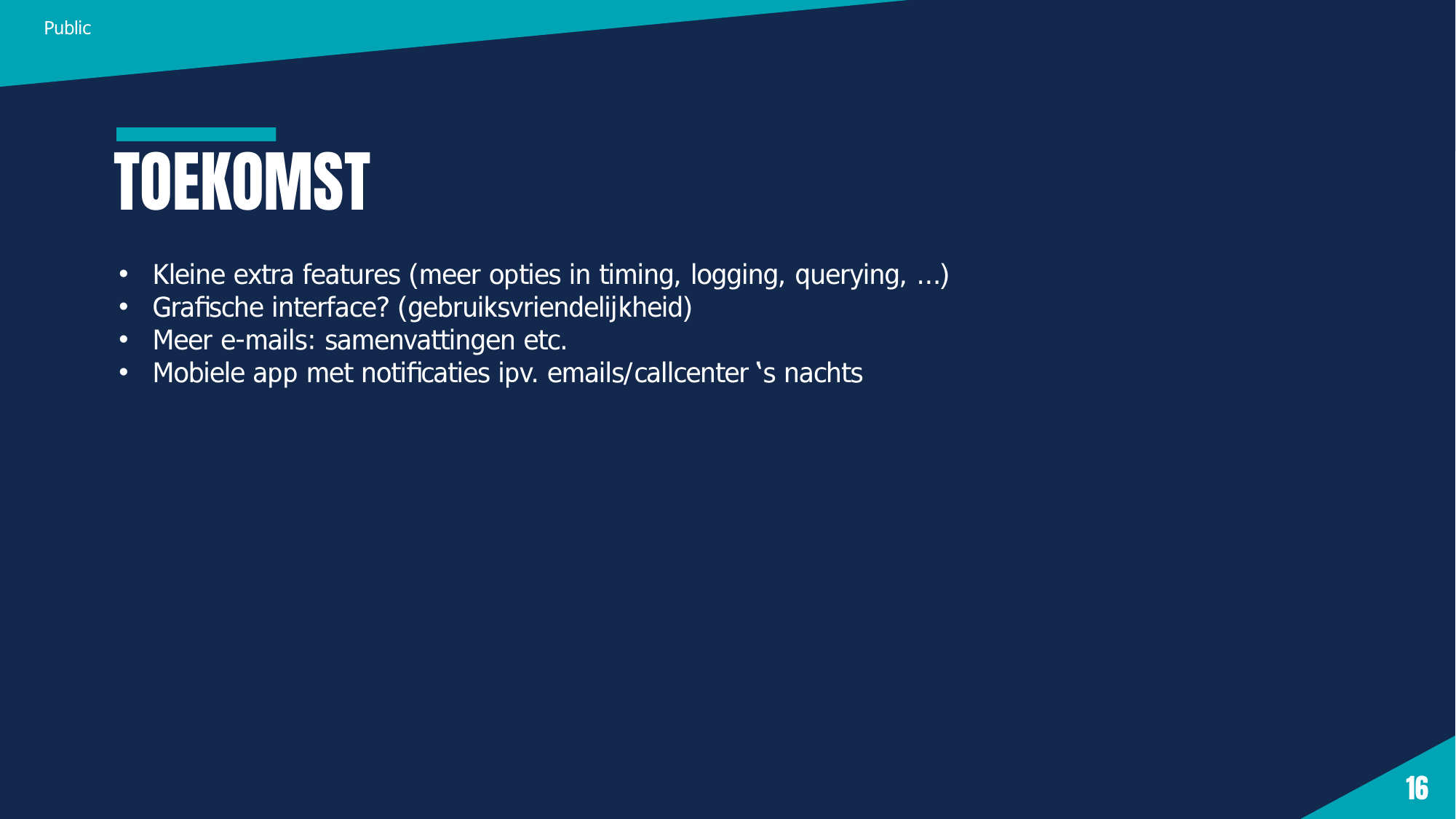

Public
# TOEKOMST
Kleine extra features (meer opties in timing, logging, querying, ...)
Grafische interface? (gebruiksvriendelijkheid)
Meer e-mails: samenvattingen etc.
Mobiele app met notificaties ipv. emails/callcenter ‘s nachts
16